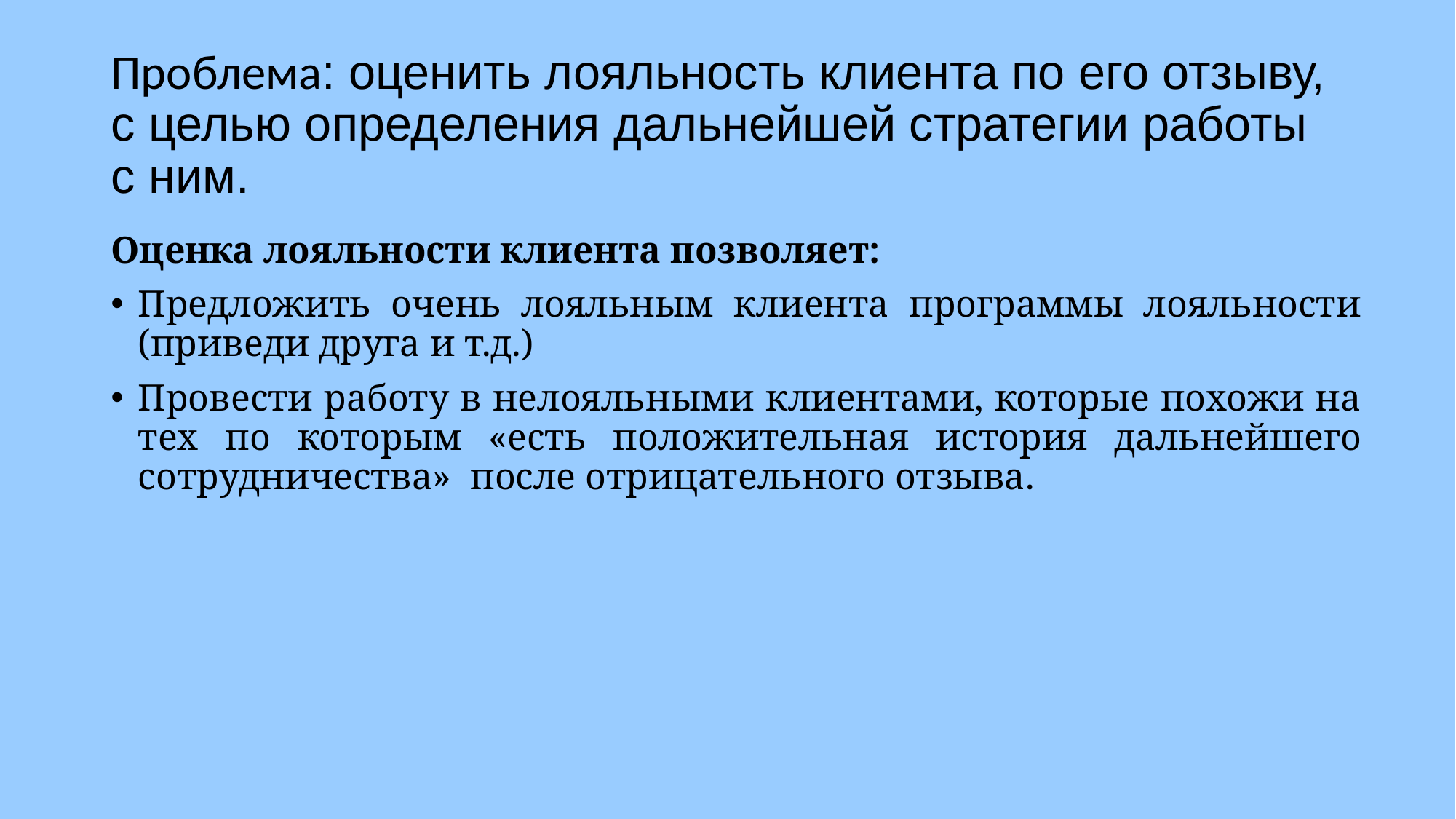

# Проблема: оценить лояльность клиента по его отзыву, с целью определения дальнейшей стратегии работы с ним.
Оценка лояльности клиента позволяет:
Предложить очень лояльным клиента программы лояльности (приведи друга и т.д.)
Провести работу в нелояльными клиентами, которые похожи на тех по которым «есть положительная история дальнейшего сотрудничества»  после отрицательного отзыва.